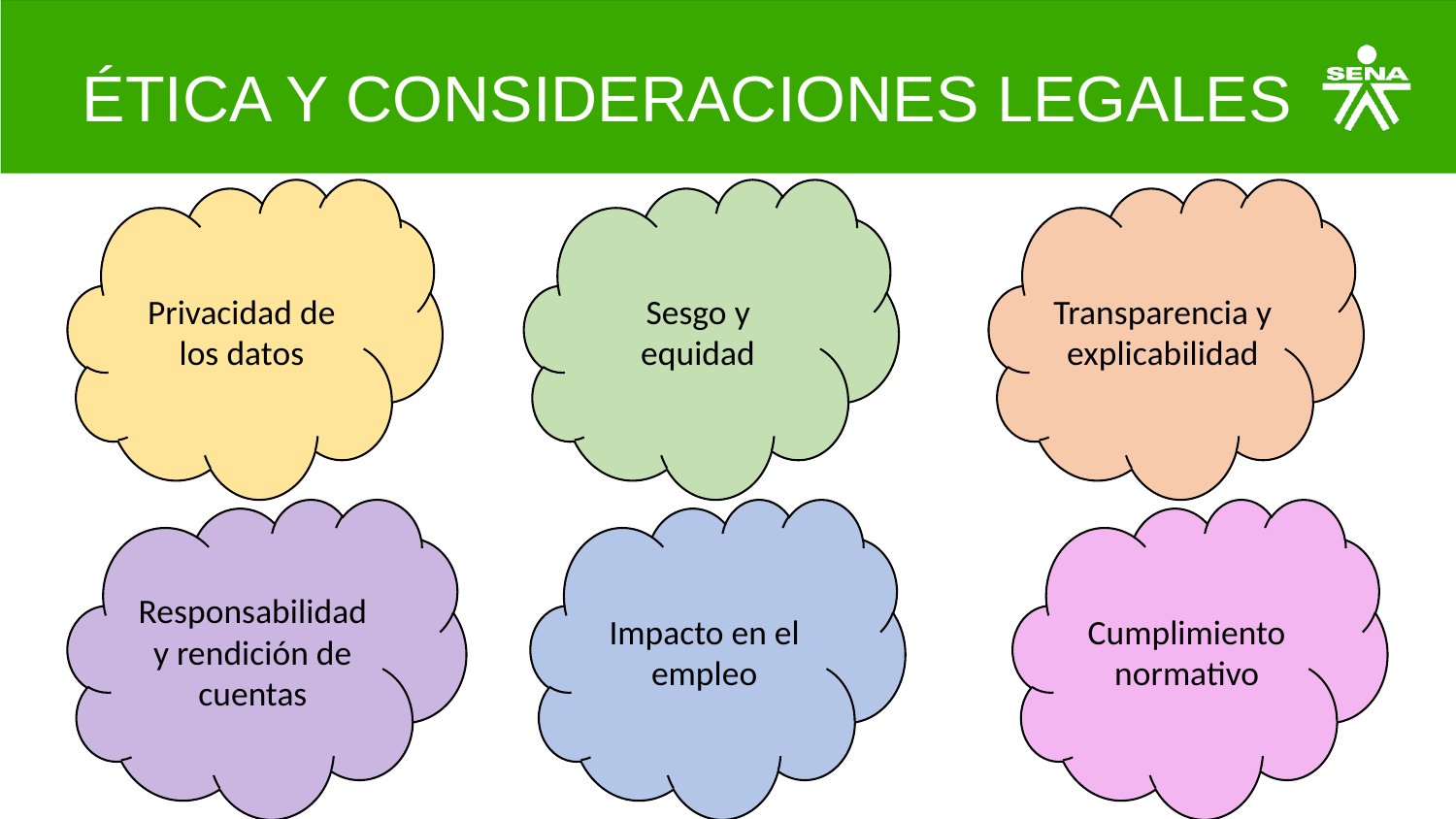

# ÉTICA Y CONSIDERACIONES LEGALES
Privacidad de los datos
Sesgo y equidad
Transparencia y explicabilidad
Responsabilidad y rendición de cuentas
Impacto en el empleo
Cumplimiento normativo